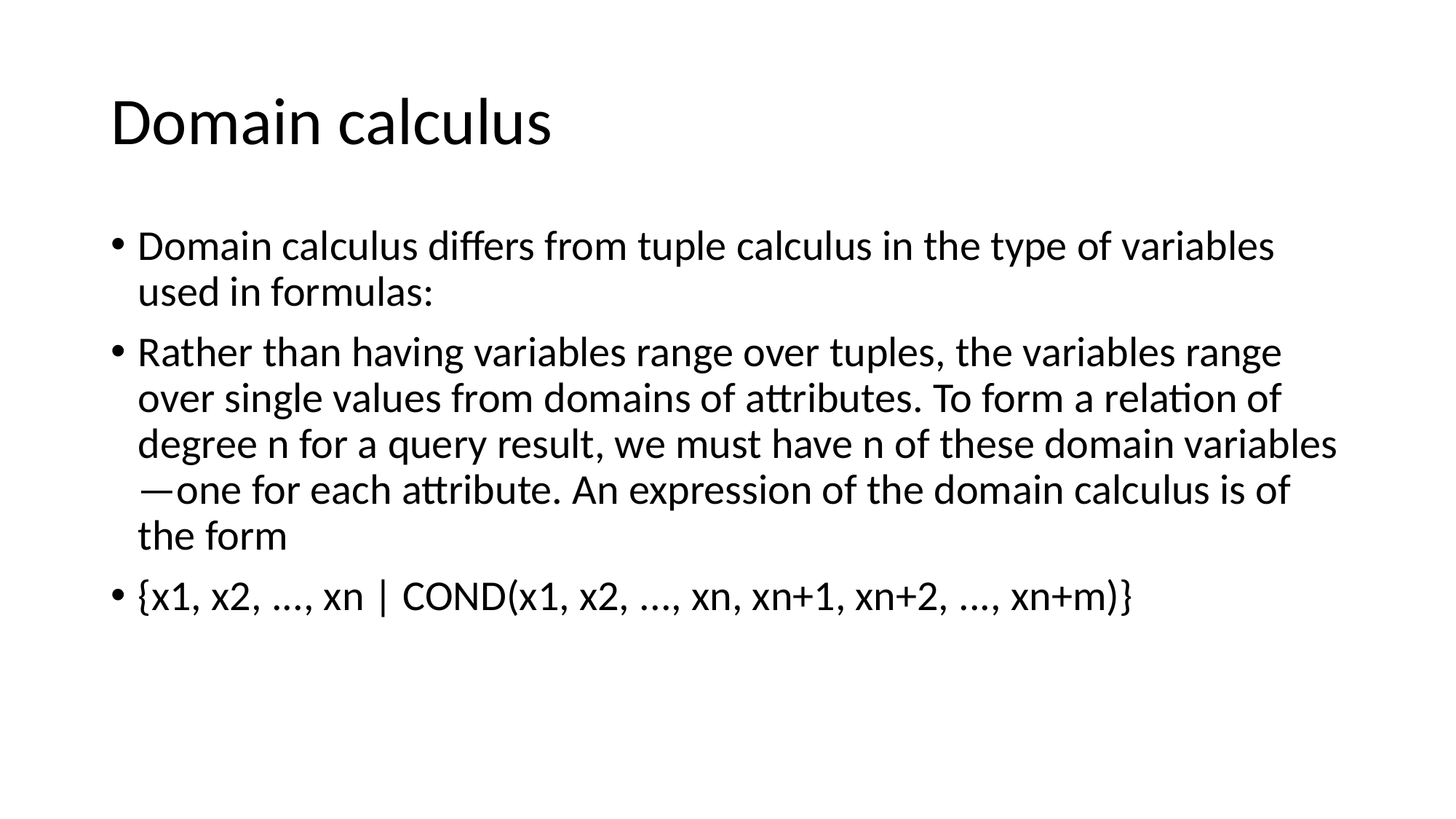

# Domain calculus
Domain calculus differs from tuple calculus in the type of variables used in formulas:
Rather than having variables range over tuples, the variables range over single values from domains of attributes. To form a relation of degree n for a query result, we must have n of these domain variables—one for each attribute. An expression of the domain calculus is of the form
{x1, x2, ..., xn | COND(x1, x2, ..., xn, xn+1, xn+2, ..., xn+m)}